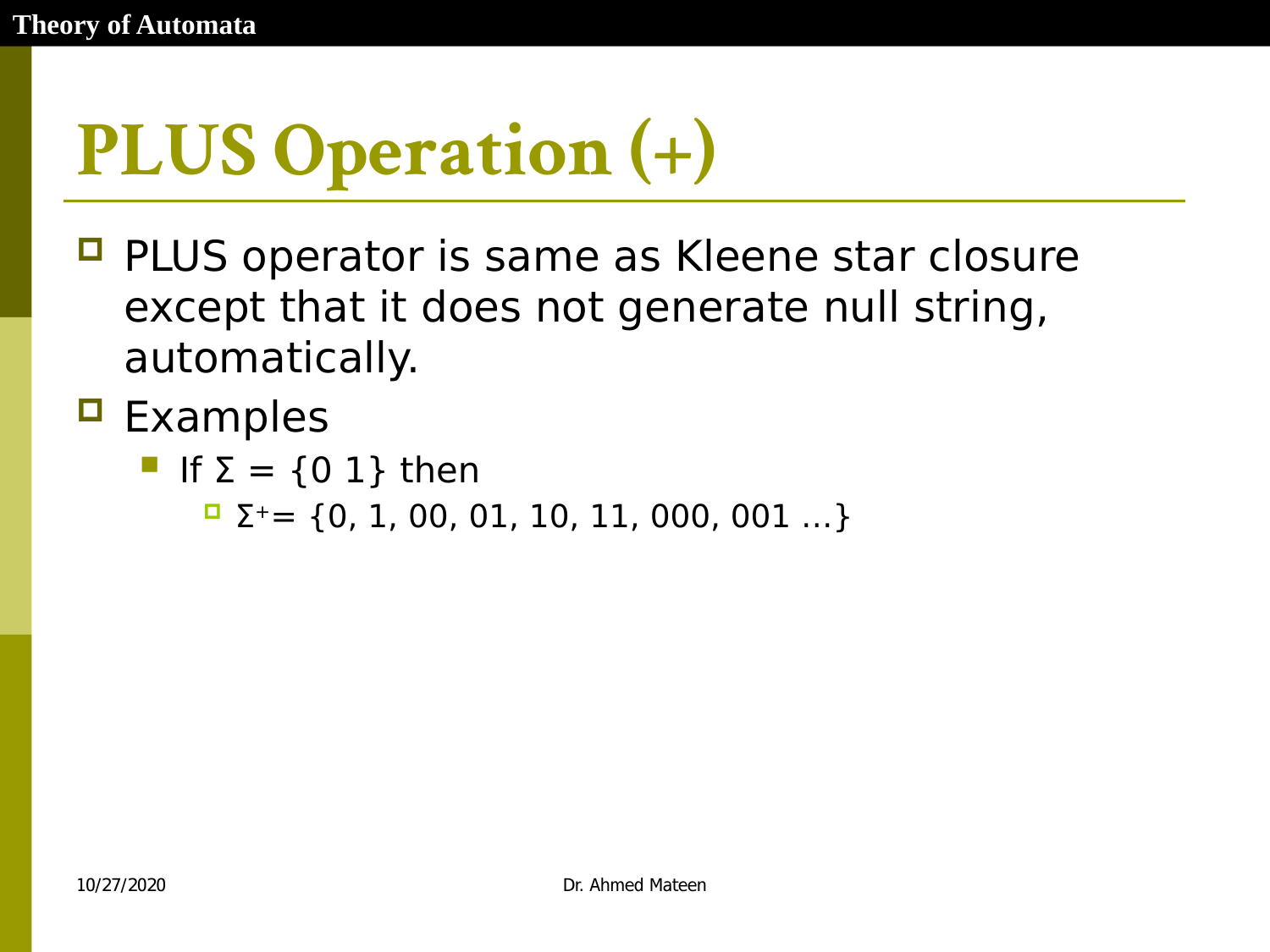

Theory of Automata
# PLUS Operation (+)
PLUS operator is same as Kleene star closure except that it does not generate null string, automatically.
Examples
If Σ = {0 1} then
Σ+= {0, 1, 00, 01, 10, 11, 000, 001 …}
10/27/2020
Dr. Ahmed Mateen